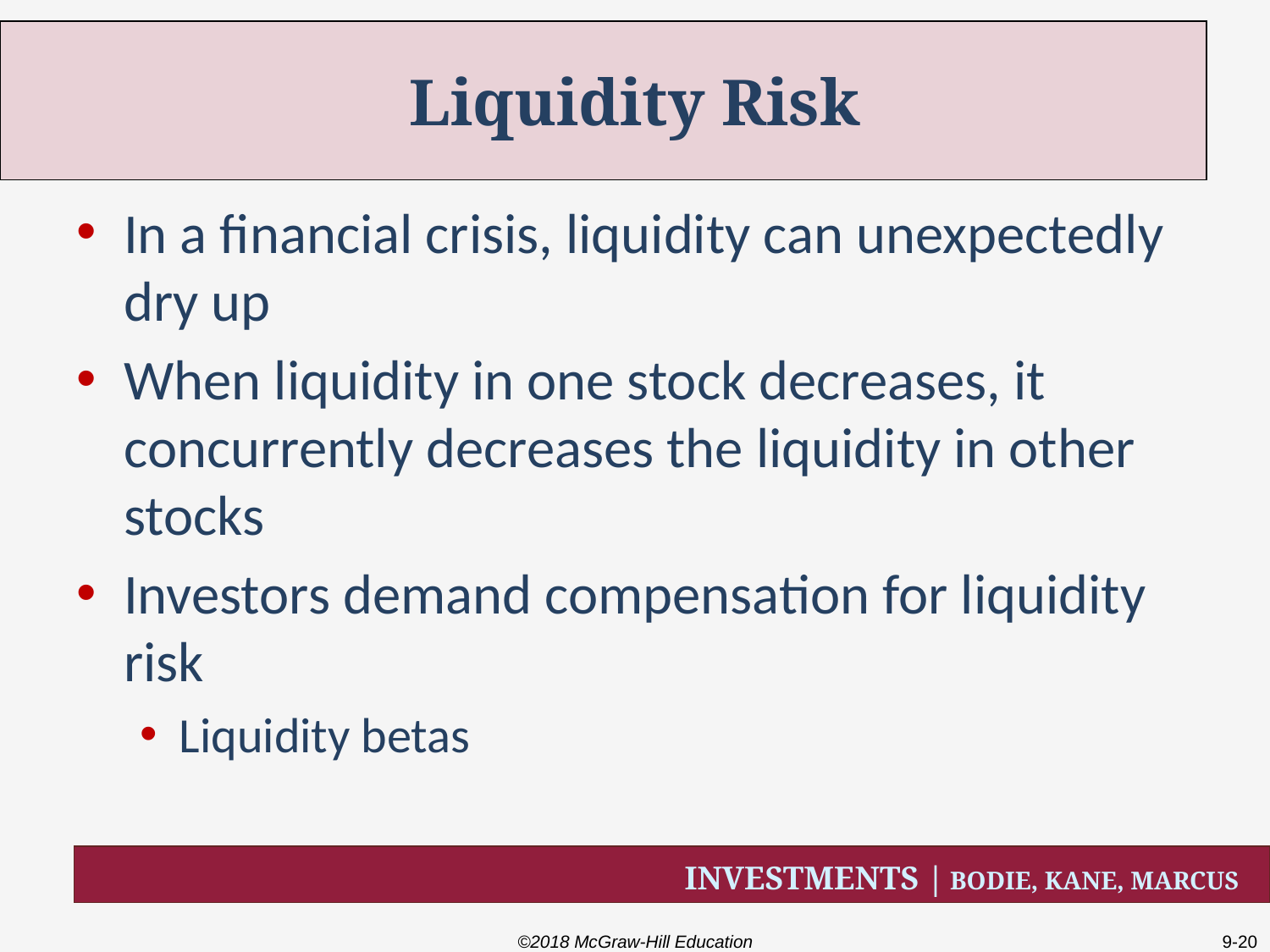

# Liquidity Risk
In a financial crisis, liquidity can unexpectedly dry up
When liquidity in one stock decreases, it concurrently decreases the liquidity in other stocks
Investors demand compensation for liquidity risk
Liquidity betas
©2018 McGraw-Hill Education
9-20